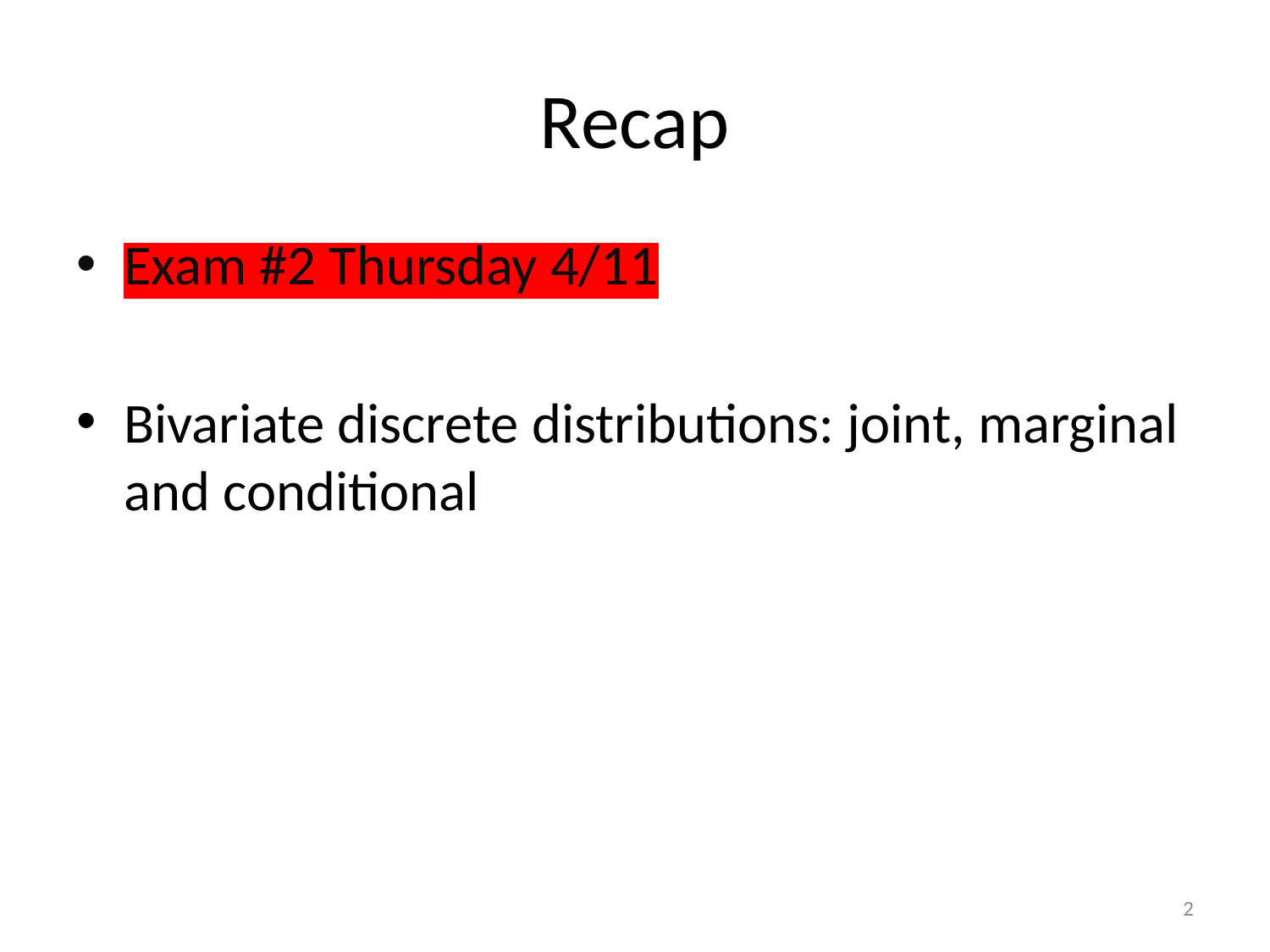

# Recap
Exam #2 Thursday 4/11

Bivariate discrete distributions: joint, marginal and conditional
2